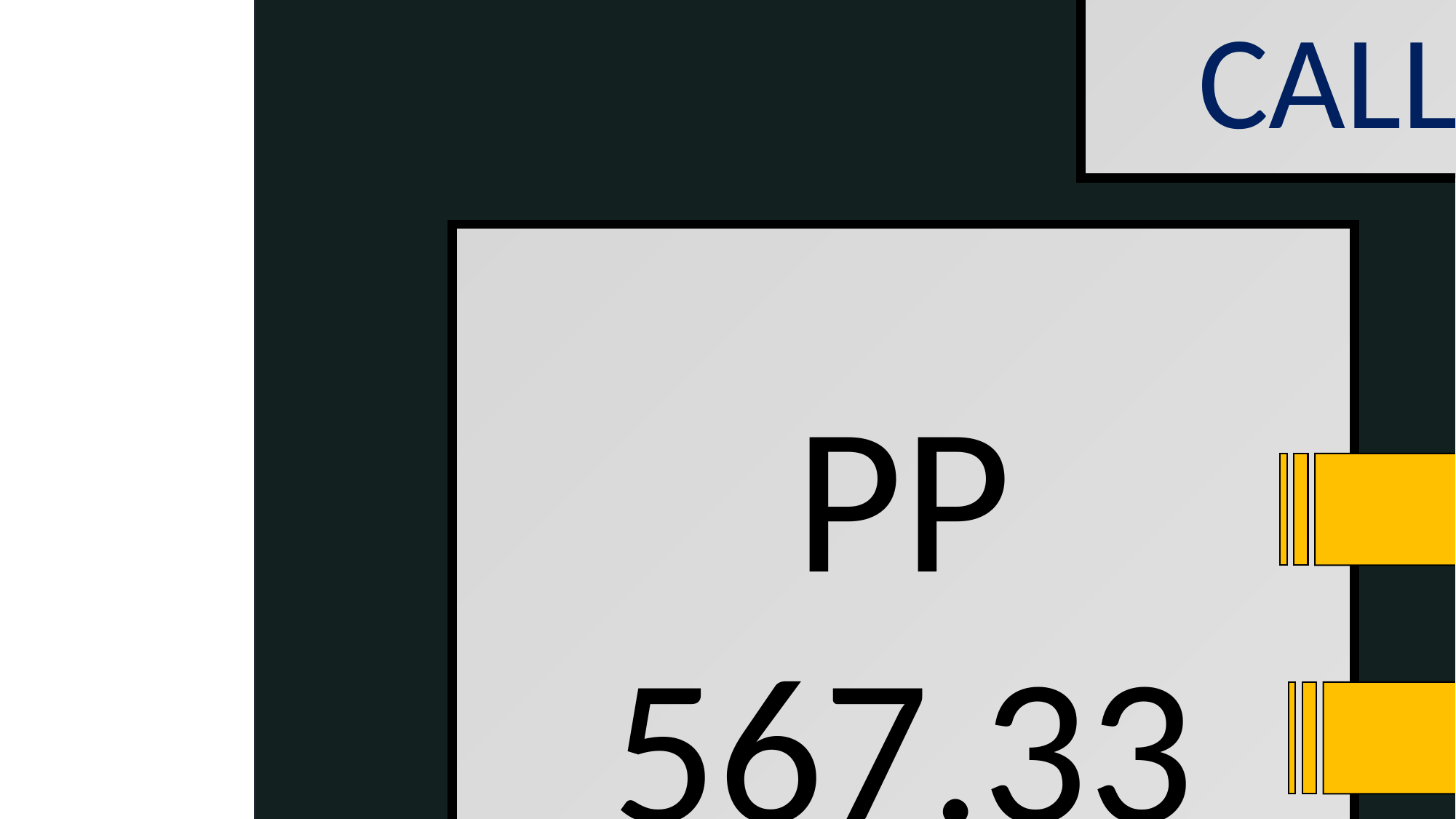

CALL NUMBER
PP
567.33
Am5231
1960

Section

DDC Number

Author’s Number

Publication Date